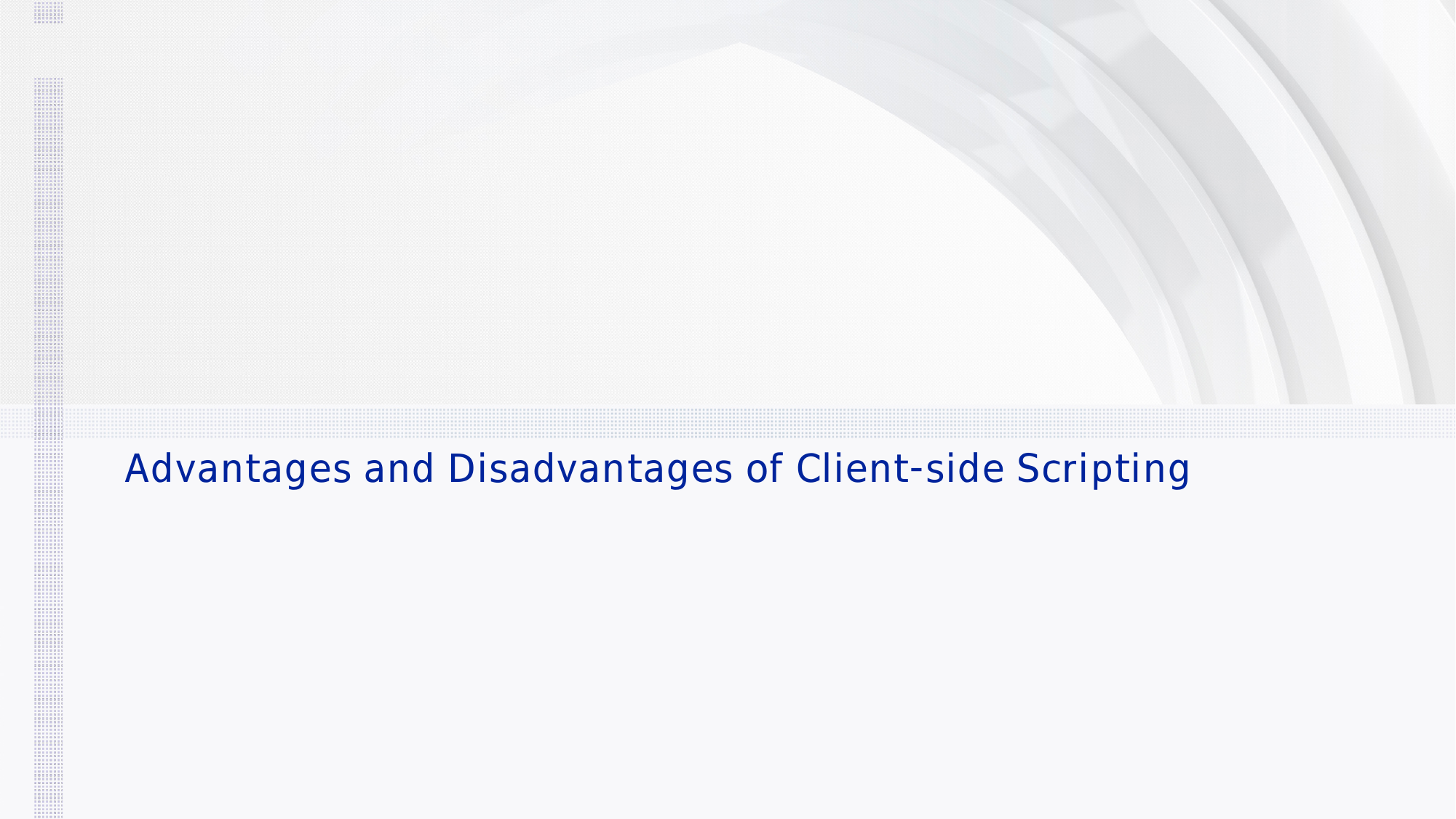

# Advantages and Disadvantages of Client-side Scripting